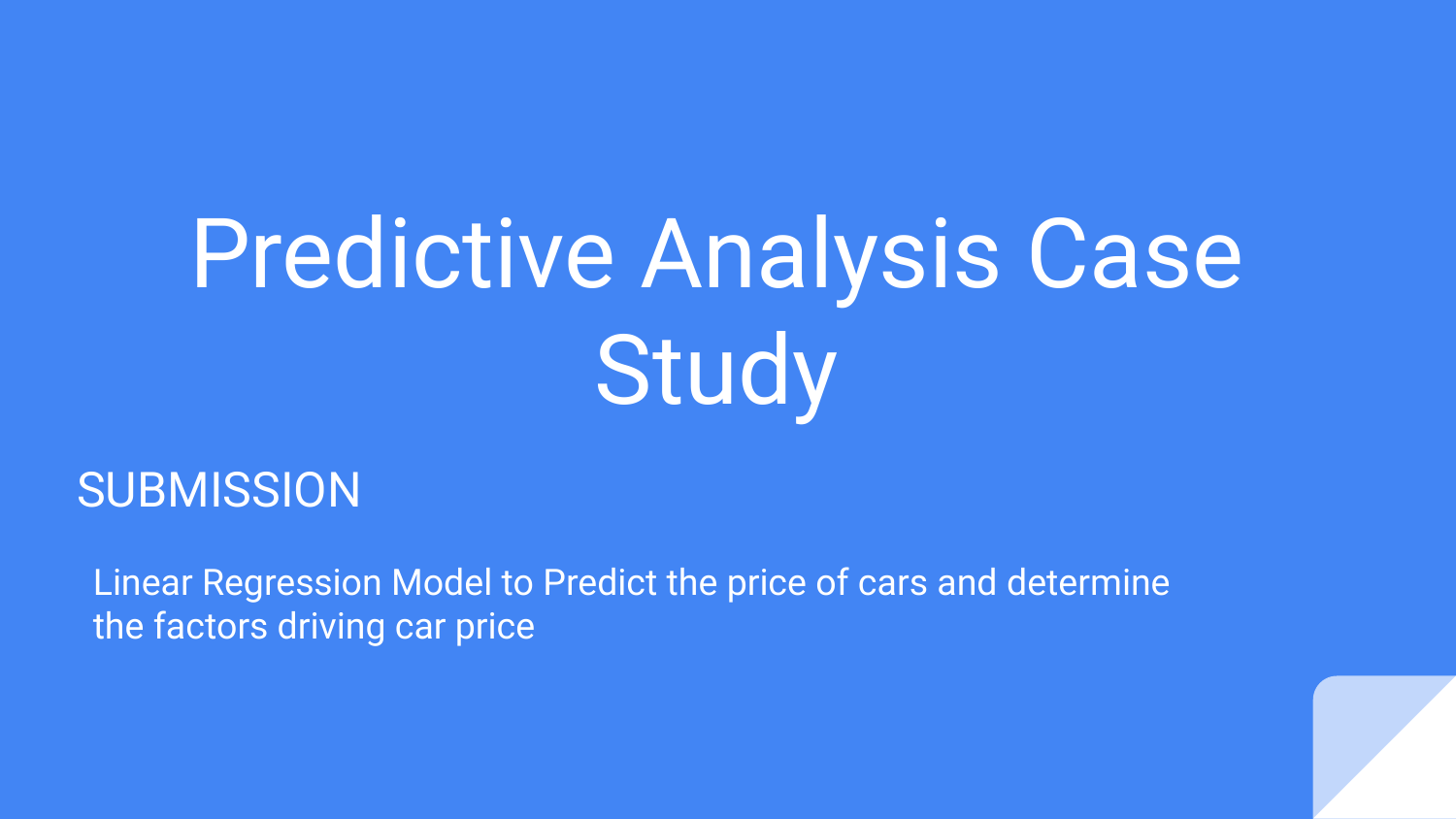

# Predictive Analysis Case Study
SUBMISSION
Linear Regression Model to Predict the price of cars and determine the factors driving car price